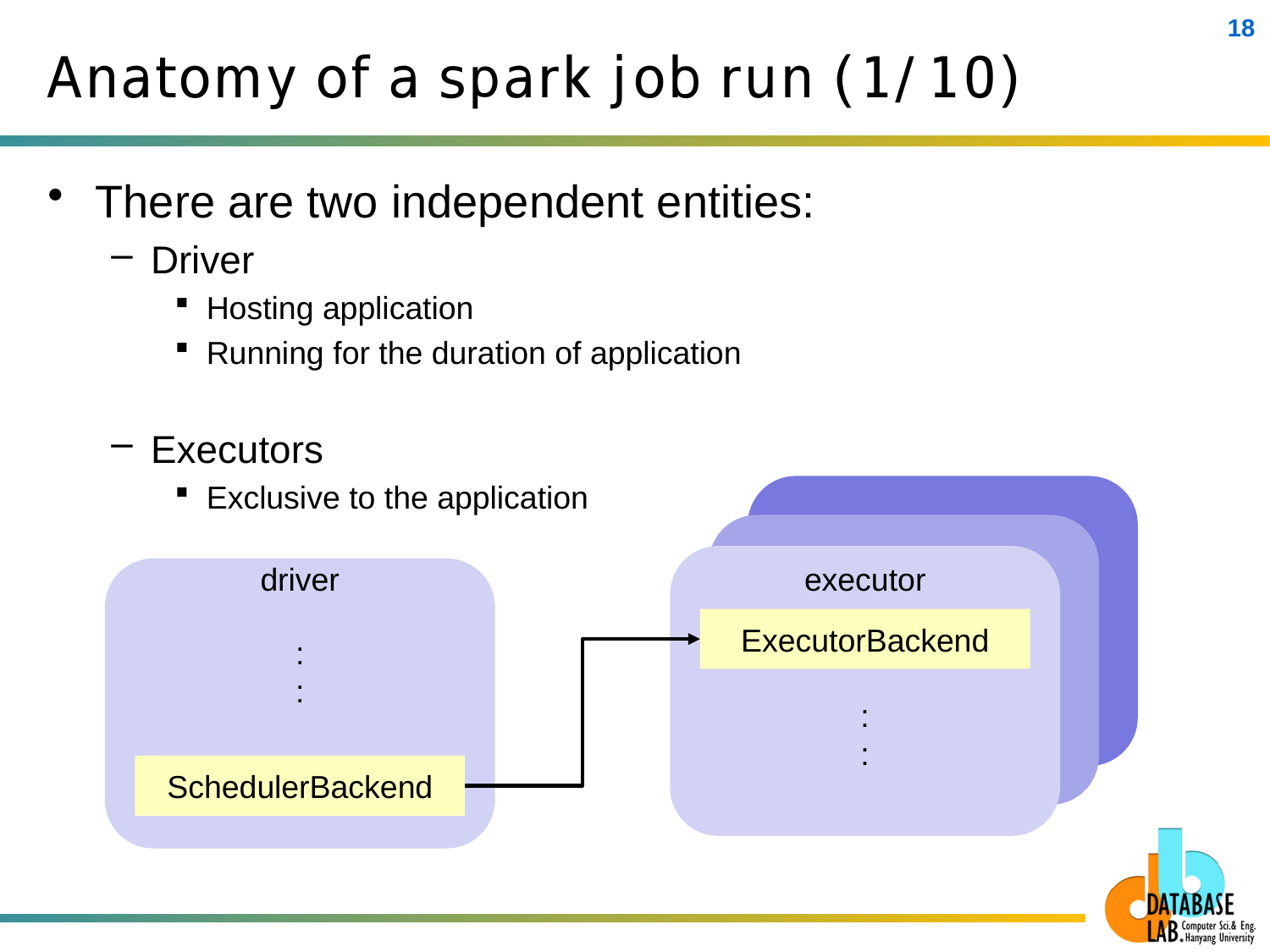

# Anatomy of a spark job run (1/10)
There are two independent entities:
Driver
Hosting application
Running for the duration of application

Executors
Exclusive to the application

driver
executor
ExecutorBackend
:
:
:
:
SchedulerBackend